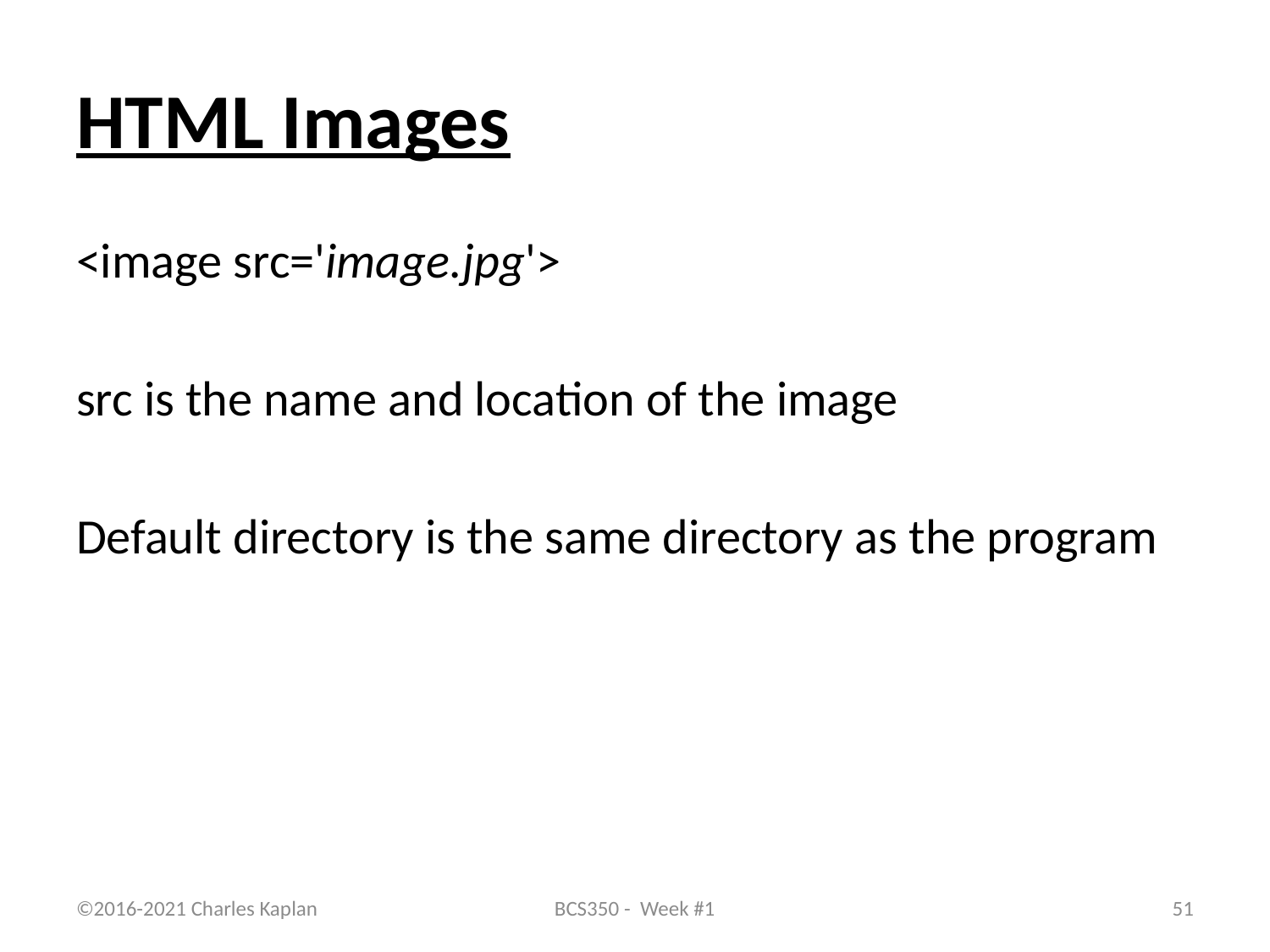

# HTML Images
<image src='image.jpg'>

src is the name and location of the image

Default directory is the same directory as the program
©2016-2021 Charles Kaplan
BCS350 -  Week #1
51